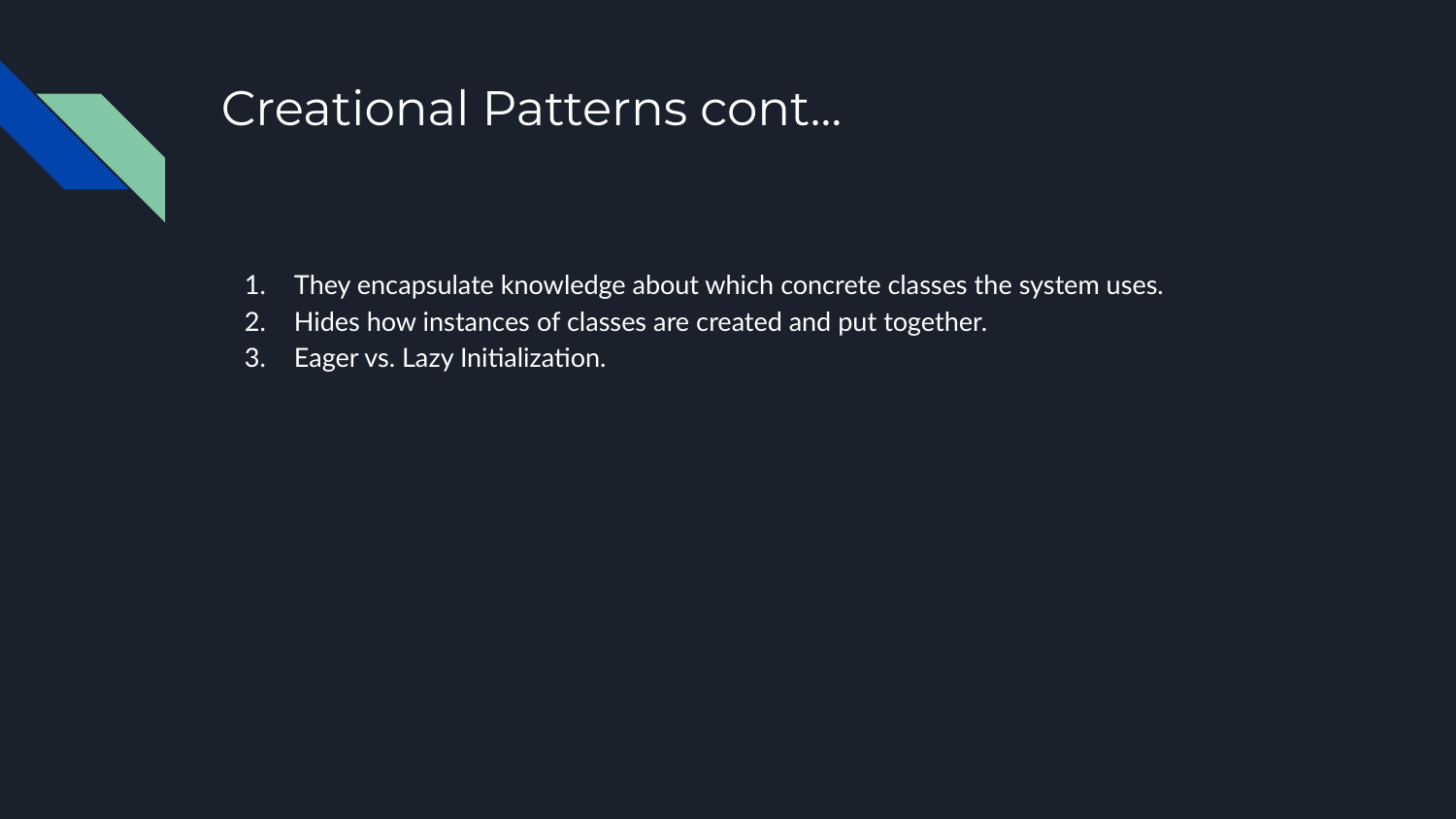

# Creational Patterns cont…
They encapsulate knowledge about which concrete classes the system uses.
Hides how instances of classes are created and put together.
Eager vs. Lazy Initialization.